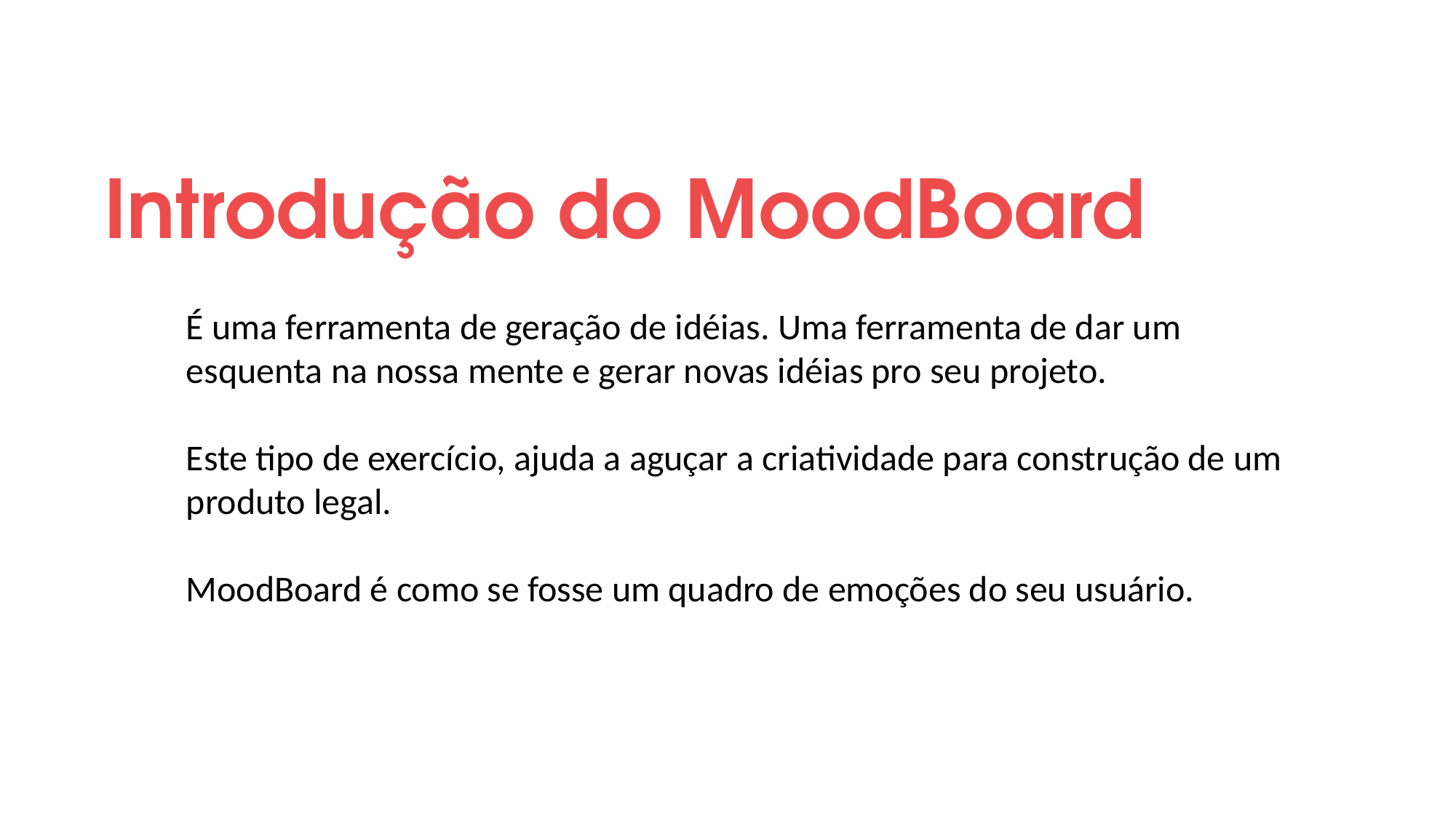

Introdução do MoodBoard
É uma ferramenta de geração de idéias. Uma ferramenta de dar um esquenta na nossa mente e gerar novas idéias pro seu projeto.

Este tipo de exercício, ajuda a aguçar a criatividade para construção de um produto legal.

MoodBoard é como se fosse um quadro de emoções do seu usuário.